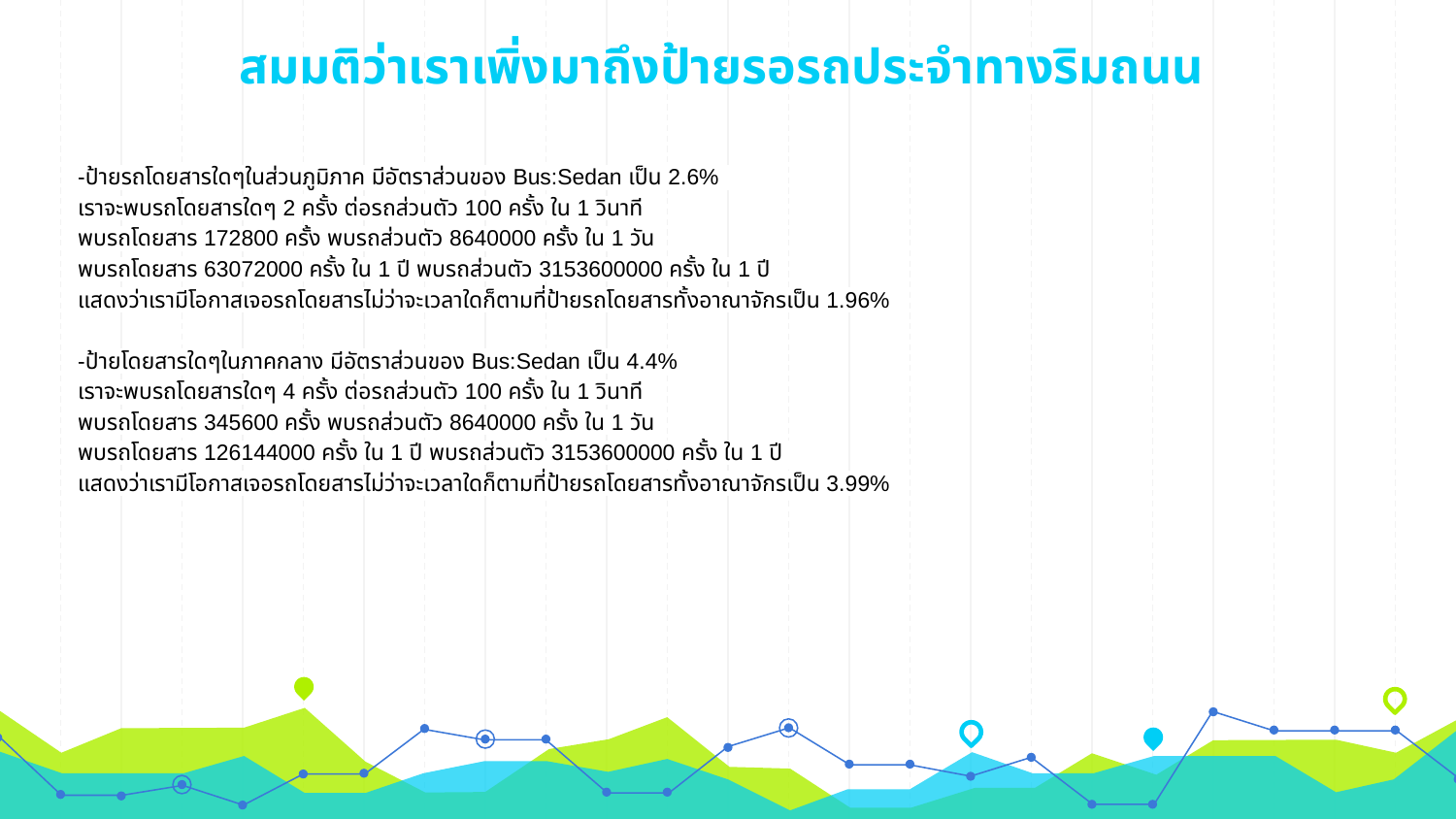

สมมติว่าเราเพิ่งมาถึงป้ายรอรถประจำทางริมถนน
-ป้ายรถโดยสารใดๆในส่วนภูมิภาค มีอัตราส่วนของ Bus:Sedan เป็น 2.6%
เราจะพบรถโดยสารใดๆ 2 ครั้ง ต่อรถส่วนตัว 100 ครั้ง ใน 1 วินาที
พบรถโดยสาร 172800 ครั้ง พบรถส่วนตัว 8640000 ครั้ง ใน 1 วัน
พบรถโดยสาร 63072000 ครั้ง ใน 1 ปี พบรถส่วนตัว 3153600000 ครั้ง ใน 1 ปี
แสดงว่าเรามีโอกาสเจอรถโดยสารไม่ว่าจะเวลาใดก็ตามที่ป้ายรถโดยสารทั้งอาณาจักรเป็น 1.96%

-ป้ายโดยสารใดๆในภาคกลาง มีอัตราส่วนของ Bus:Sedan เป็น 4.4%
เราจะพบรถโดยสารใดๆ 4 ครั้ง ต่อรถส่วนตัว 100 ครั้ง ใน 1 วินาที
พบรถโดยสาร 345600 ครั้ง พบรถส่วนตัว 8640000 ครั้ง ใน 1 วัน
พบรถโดยสาร 126144000 ครั้ง ใน 1 ปี พบรถส่วนตัว 3153600000 ครั้ง ใน 1 ปี
แสดงว่าเรามีโอกาสเจอรถโดยสารไม่ว่าจะเวลาใดก็ตามที่ป้ายรถโดยสารทั้งอาณาจักรเป็น 3.99%